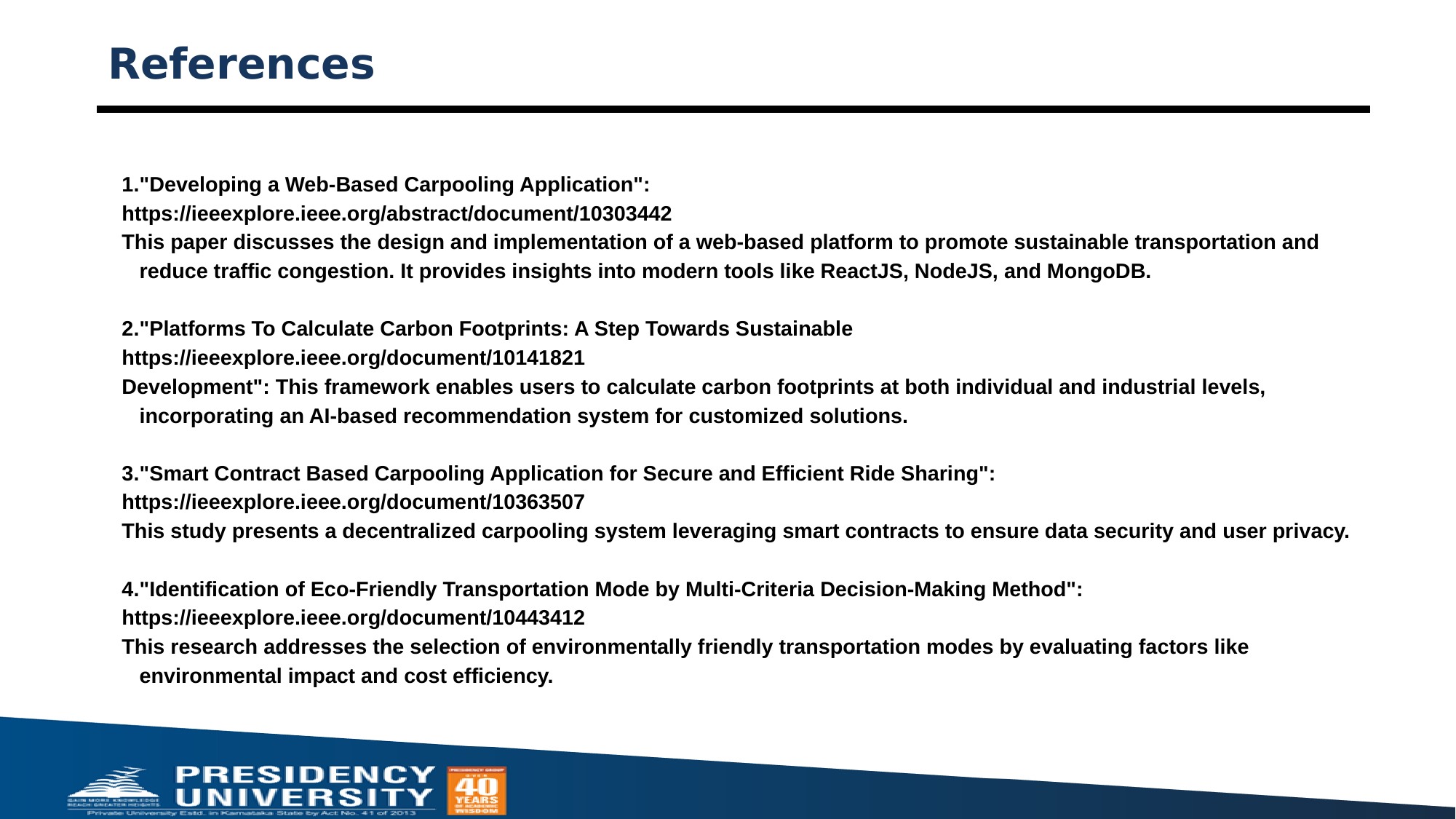

# References

1.	"Developing a Web-Based Carpooling Application":
https://ieeexplore.ieee.org/abstract/document/10303442
This paper discusses the design and implementation of a web-based platform to promote sustainable transportation and reduce traffic congestion. It provides insights into modern tools like ReactJS, NodeJS, and MongoDB.

2.	"Platforms To Calculate Carbon Footprints: A Step Towards Sustainable
https://ieeexplore.ieee.org/document/10141821
Development": This framework enables users to calculate carbon footprints at both individual and industrial levels, incorporating an AI-based recommendation system for customized solutions.

3.	"Smart Contract Based Carpooling Application for Secure and Efficient Ride Sharing":
https://ieeexplore.ieee.org/document/10363507
This study presents a decentralized carpooling system leveraging smart contracts to ensure data security and user privacy.

4.	"Identification of Eco-Friendly Transportation Mode by Multi-Criteria Decision-Making Method":
https://ieeexplore.ieee.org/document/10443412
This research addresses the selection of environmentally friendly transportation modes by evaluating factors like environmental impact and cost efficiency.